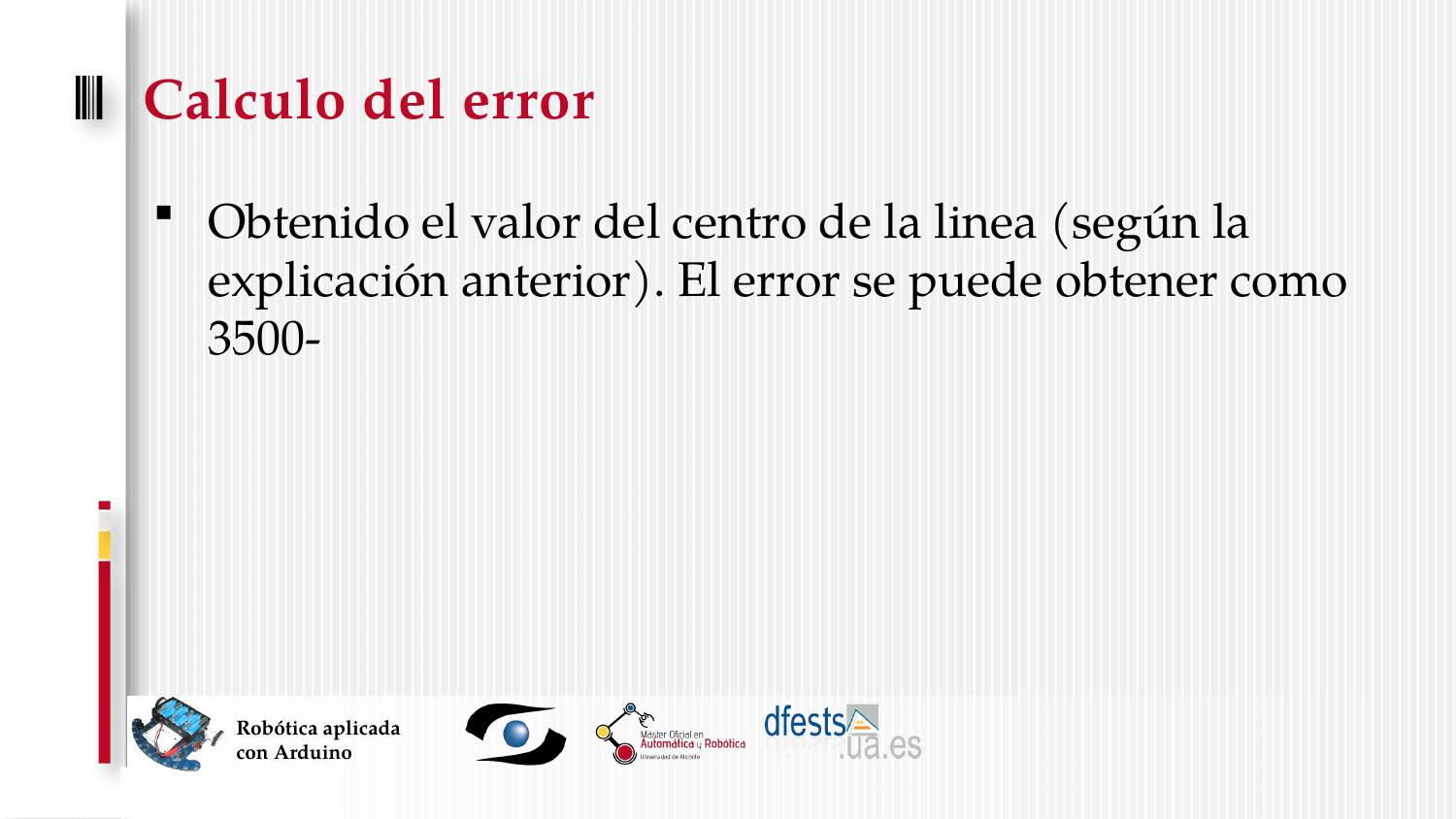

# Calculo del error
Obtenido el valor del centro de la linea (según la explicación anterior). El error se puede obtener como 3500-